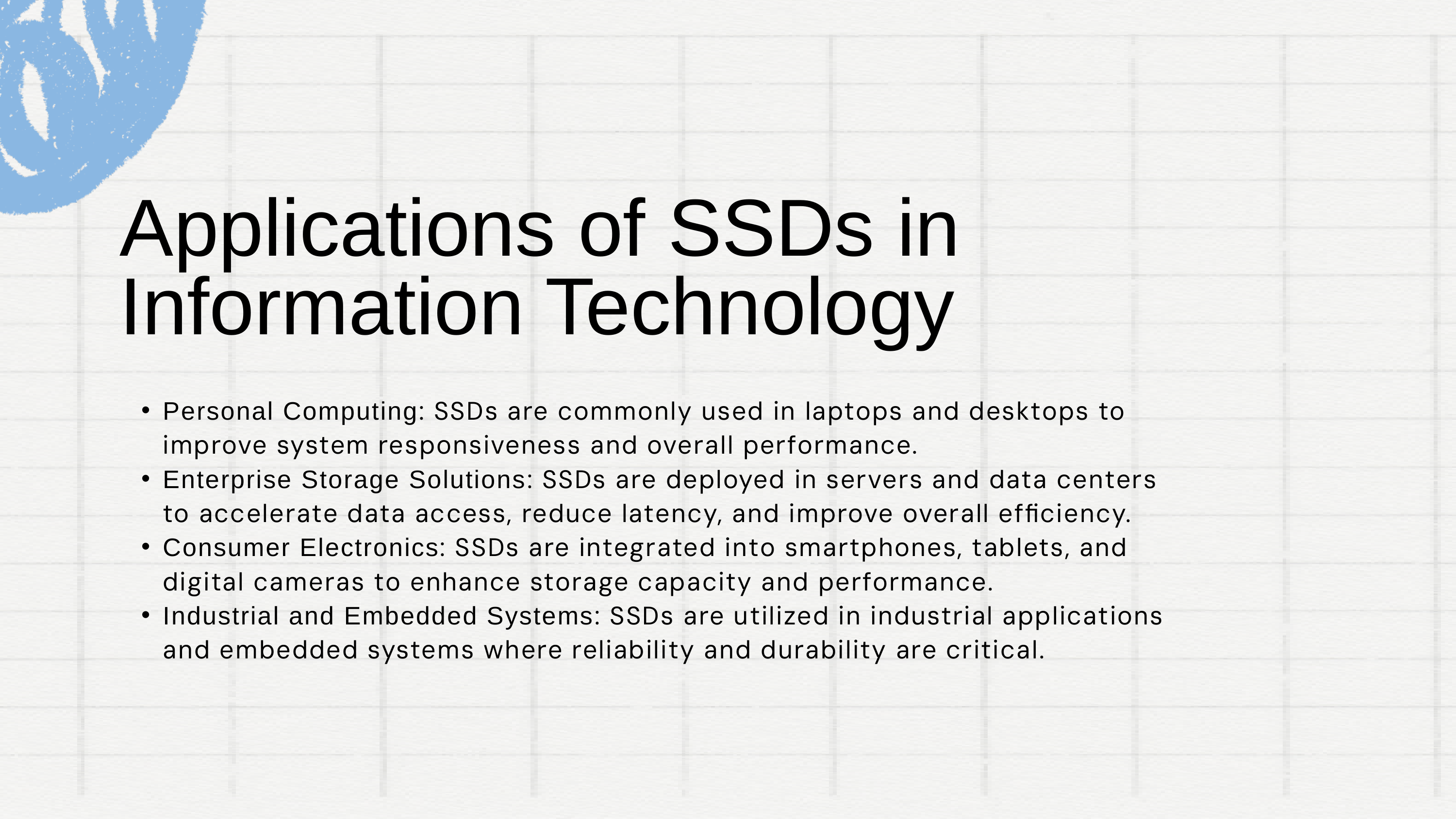

Applications of SSDs in Information Technology
Personal Computing: SSDs are commonly used in laptops and desktops to improve system responsiveness and overall performance.
Enterprise Storage Solutions: SSDs are deployed in servers and data centers to accelerate data access, reduce latency, and improve overall efficiency.
Consumer Electronics: SSDs are integrated into smartphones, tablets, and digital cameras to enhance storage capacity and performance.
Industrial and Embedded Systems: SSDs are utilized in industrial applications and embedded systems where reliability and durability are critical.